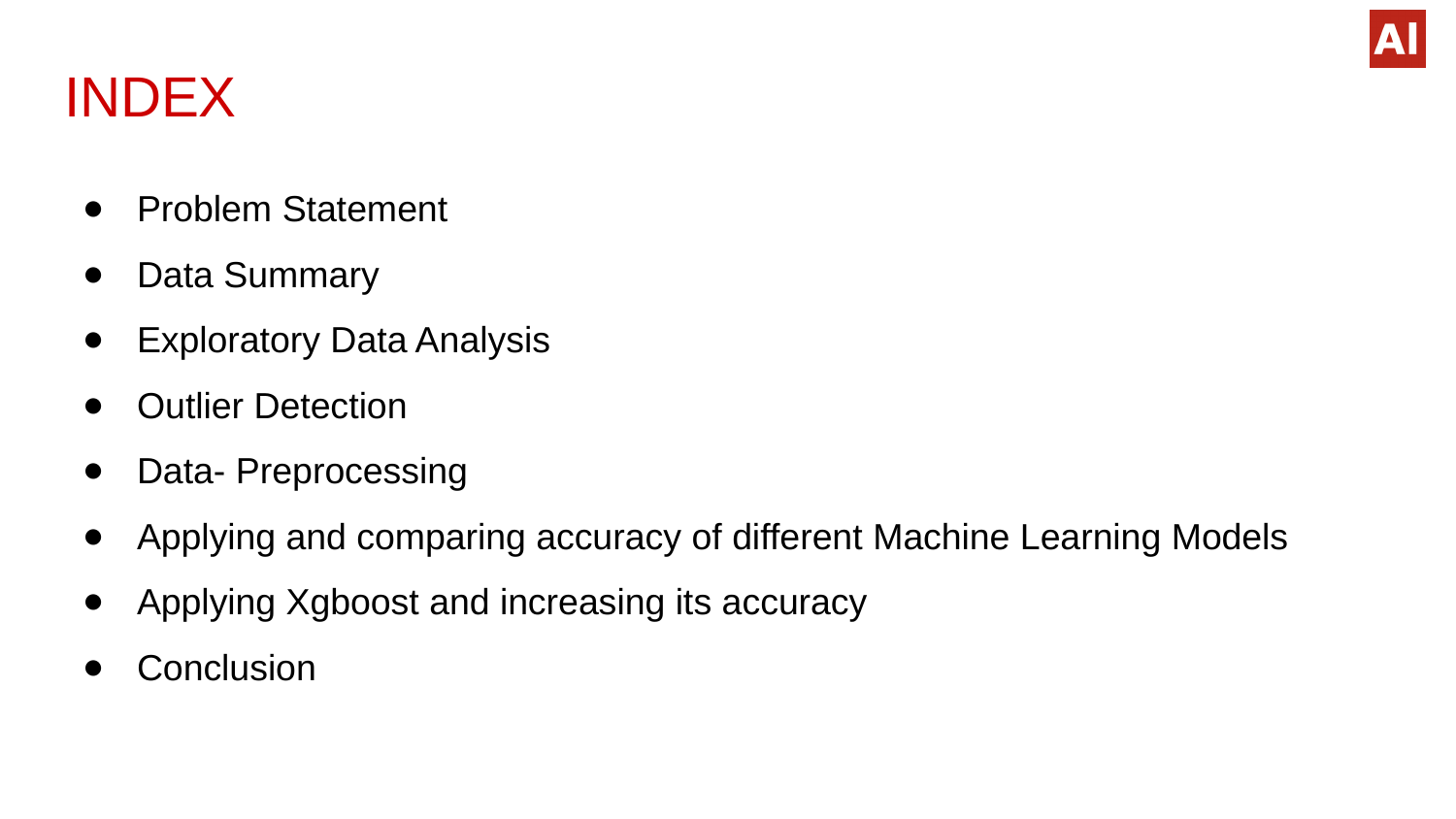

# INDEX
Problem Statement
Data Summary
Exploratory Data Analysis
Outlier Detection
Data- Preprocessing
Applying and comparing accuracy of different Machine Learning Models
Applying Xgboost and increasing its accuracy
Conclusion